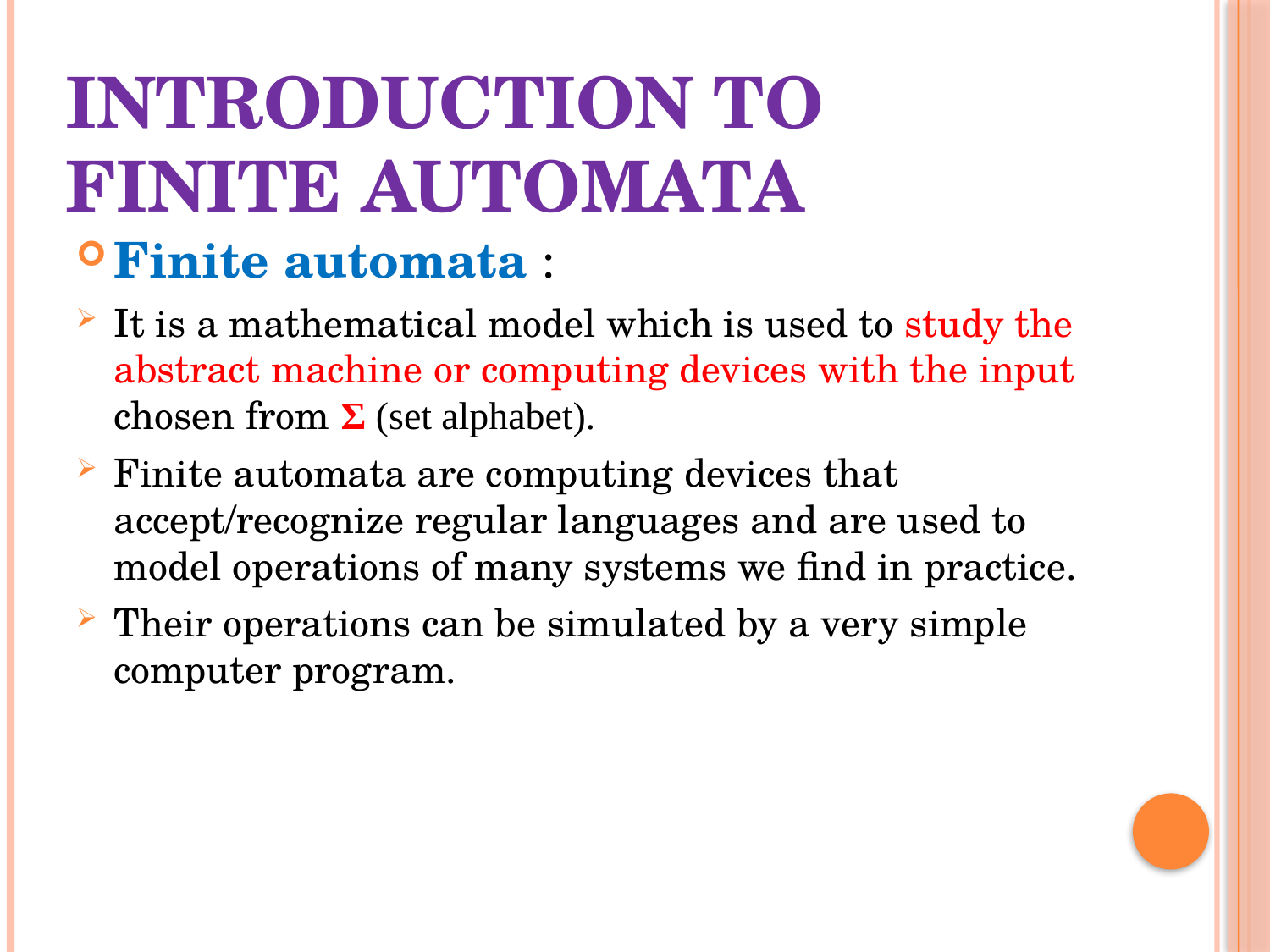

# Introduction to finite automata
Finite automata :
It is a mathematical model which is used to study the abstract machine or computing devices with the input chosen from Σ (set alphabet).
Finite automata are computing devices that accept/recognize regular languages and are used to model operations of many systems we find in practice.
Their operations can be simulated by a very simple computer program.